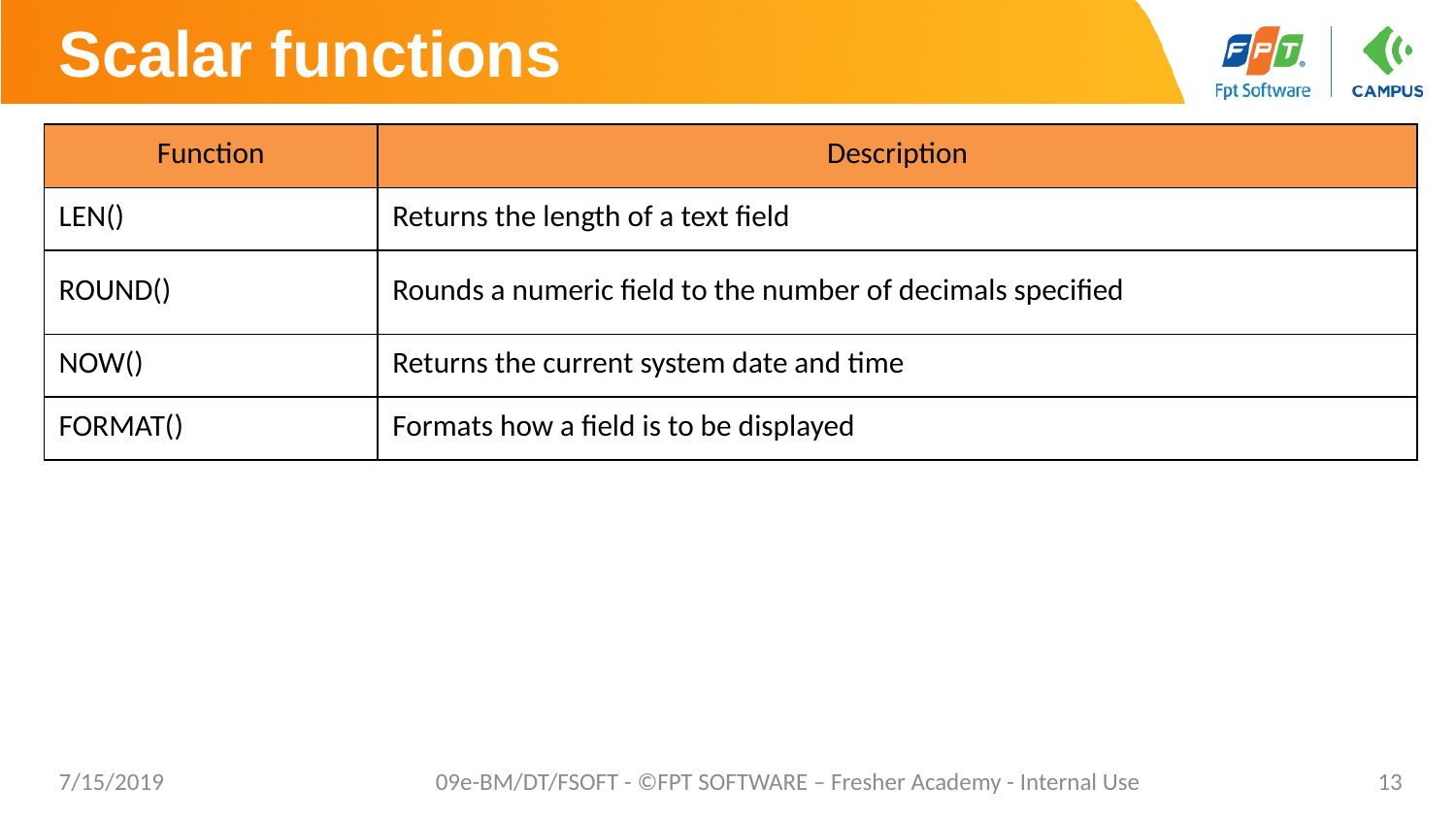

# Scalar functions
| Function | Description |
| --- | --- |
| LEN() | Returns the length of a text field |
| ROUND() | Rounds a numeric field to the number of decimals specified |
| NOW() | Returns the current system date and time |
| FORMAT() | Formats how a field is to be displayed |
7/15/2019
09e-BM/DT/FSOFT - ©FPT SOFTWARE – Fresher Academy - Internal Use
13